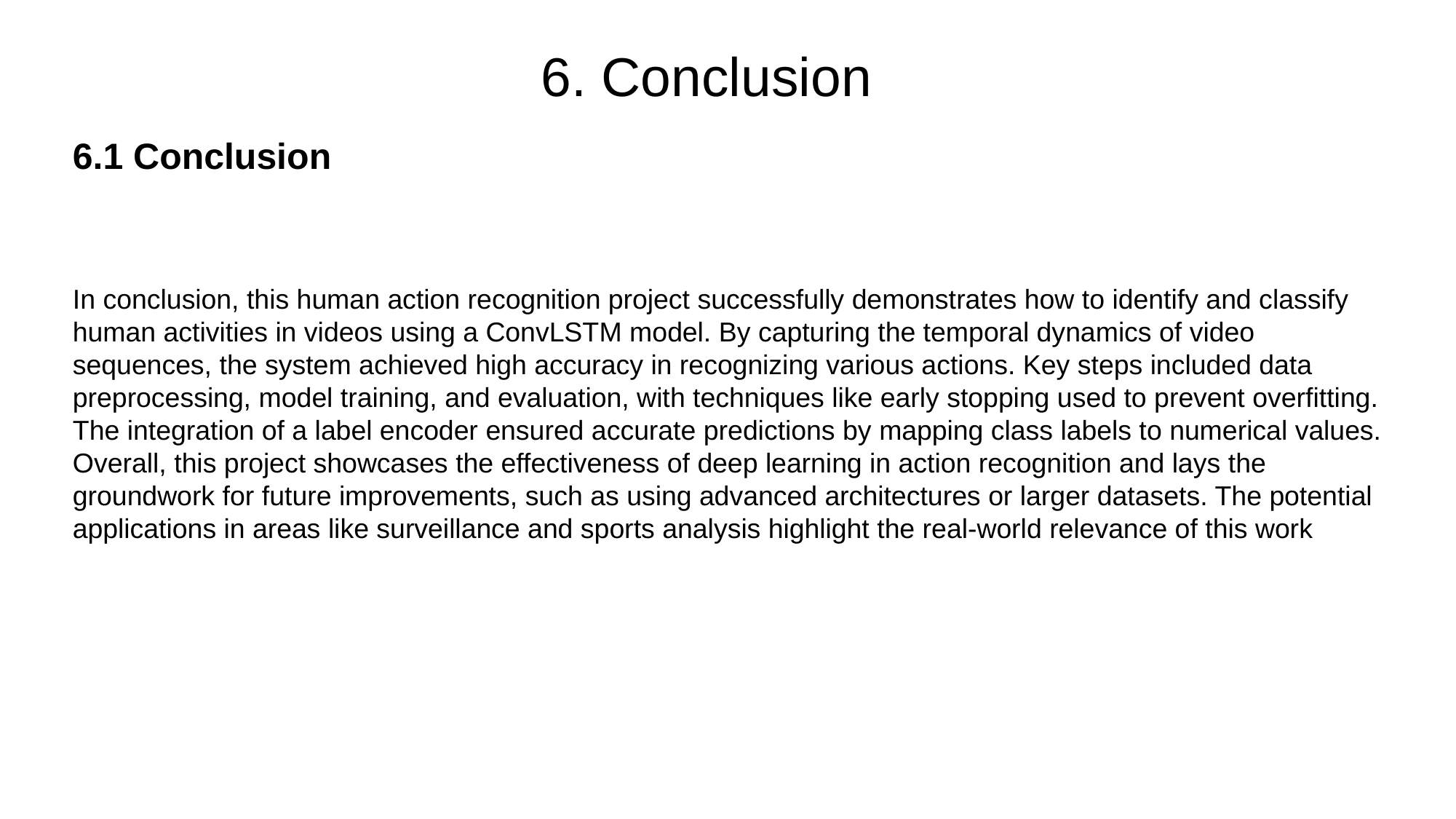

# 6. Conclusion
6.1 Conclusion
In conclusion, this human action recognition project successfully demonstrates how to identify and classify human activities in videos using a ConvLSTM model. By capturing the temporal dynamics of video sequences, the system achieved high accuracy in recognizing various actions. Key steps included data preprocessing, model training, and evaluation, with techniques like early stopping used to prevent overfitting. The integration of a label encoder ensured accurate predictions by mapping class labels to numerical values. Overall, this project showcases the effectiveness of deep learning in action recognition and lays the groundwork for future improvements, such as using advanced architectures or larger datasets. The potential applications in areas like surveillance and sports analysis highlight the real-world relevance of this work